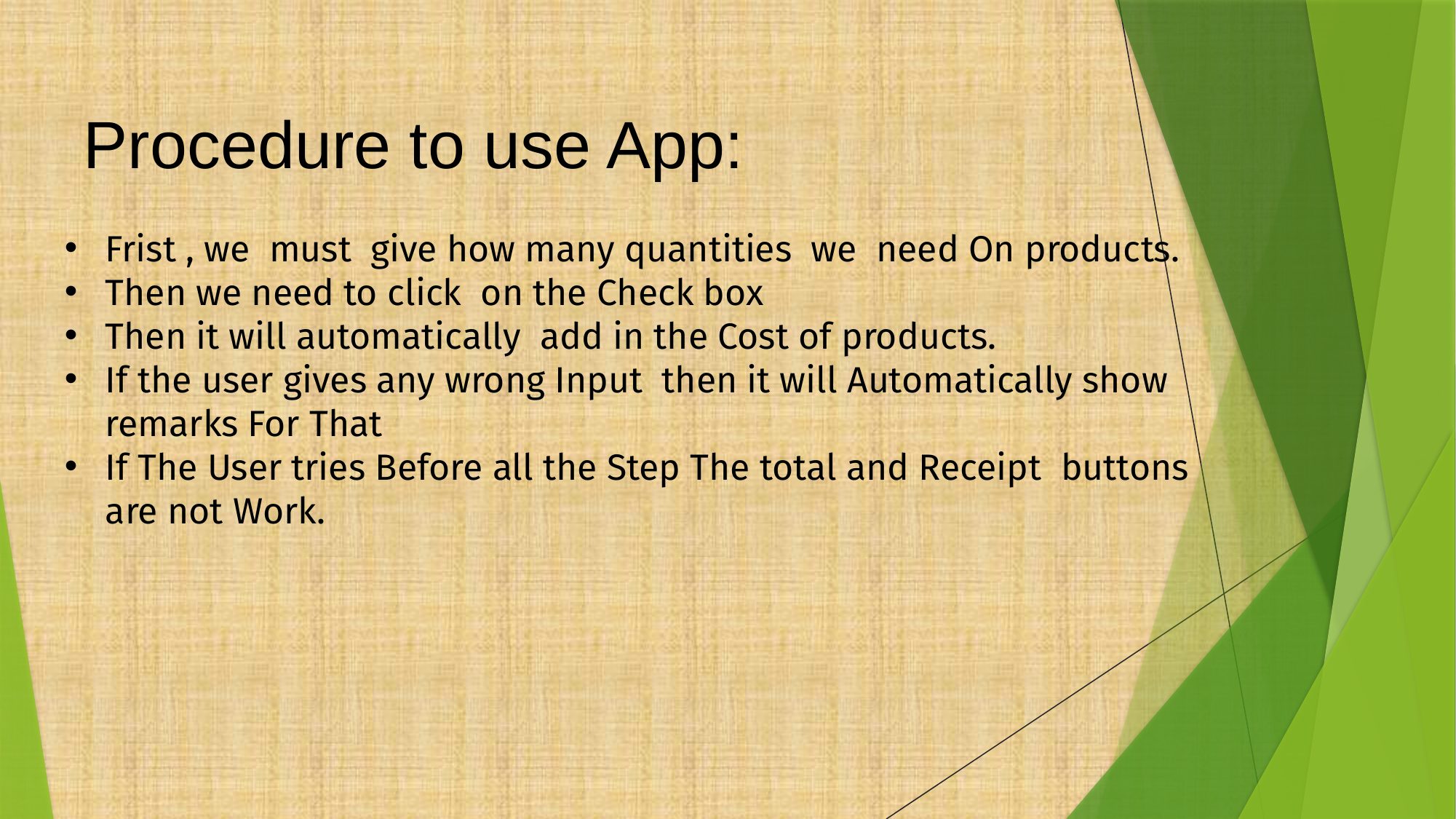

Procedure to use App:
Frist , we  must  give how many quantities  we  need On products.
Then we need to click  on the Check box
Then it will automatically  add in the Cost of products.
If the user gives any wrong Input  then it will Automatically show remarks For That
If The User tries Before all the Step The total and Receipt  buttons are not Work.